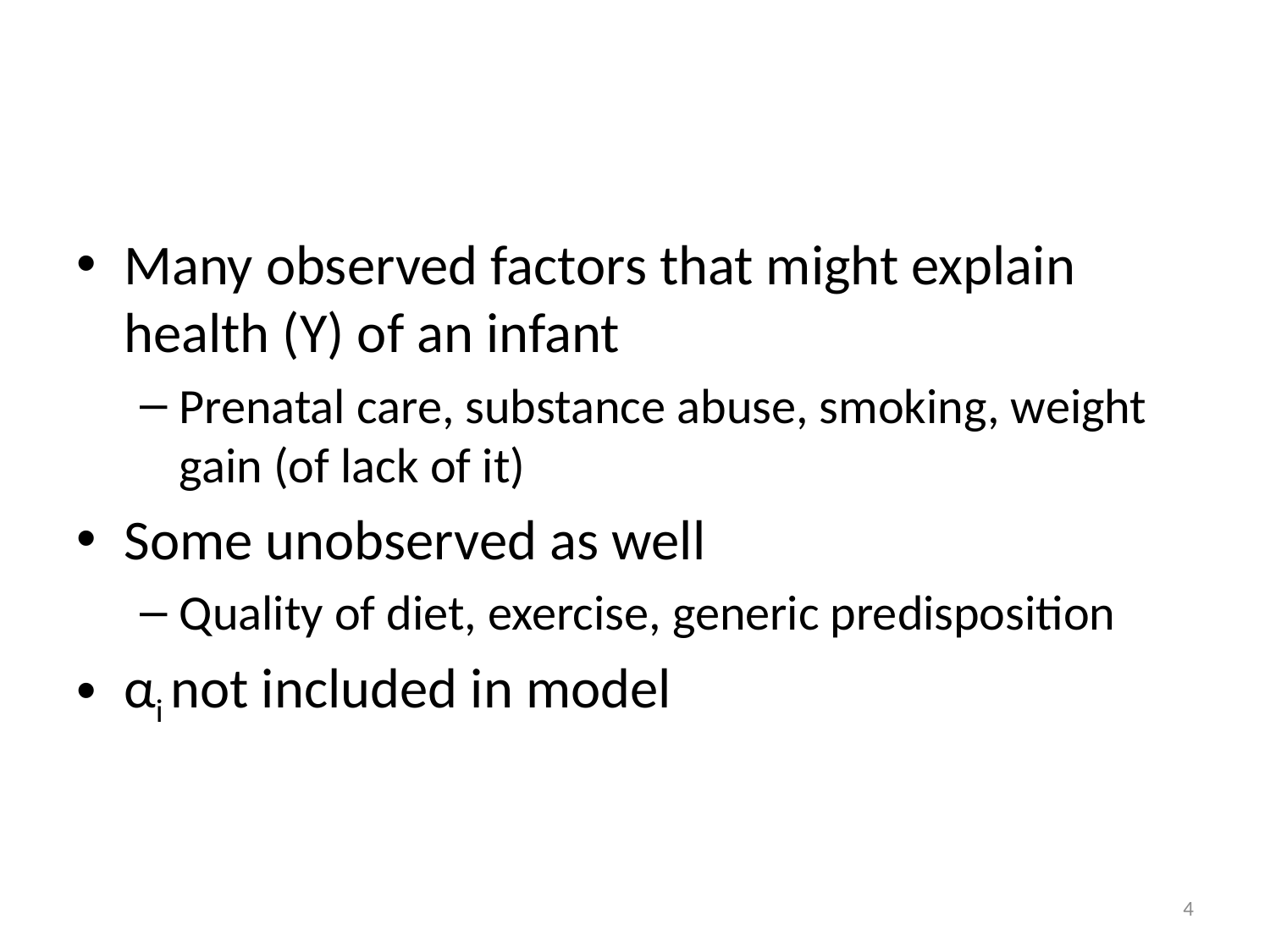

#
Many observed factors that might explain health (Y) of an infant
Prenatal care, substance abuse, smoking, weight gain (of lack of it)
Some unobserved as well
Quality of diet, exercise, generic predisposition
αi not included in model
4